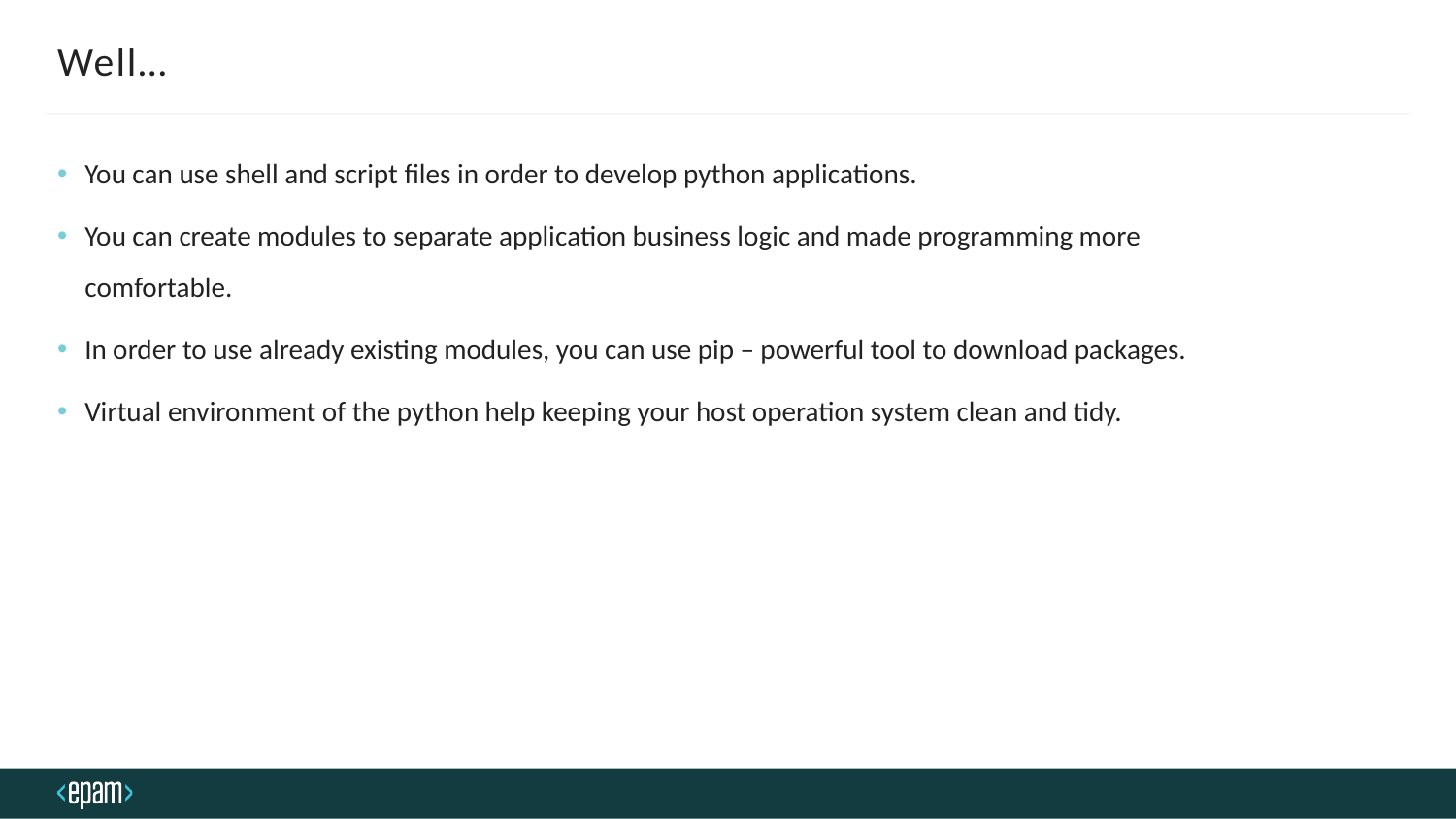

# Well…
You can use shell and script files in order to develop python applications.
You can create modules to separate application business logic and made programming more comfortable.
In order to use already existing modules, you can use pip – powerful tool to download packages.
Virtual environment of the python help keeping your host operation system clean and tidy.